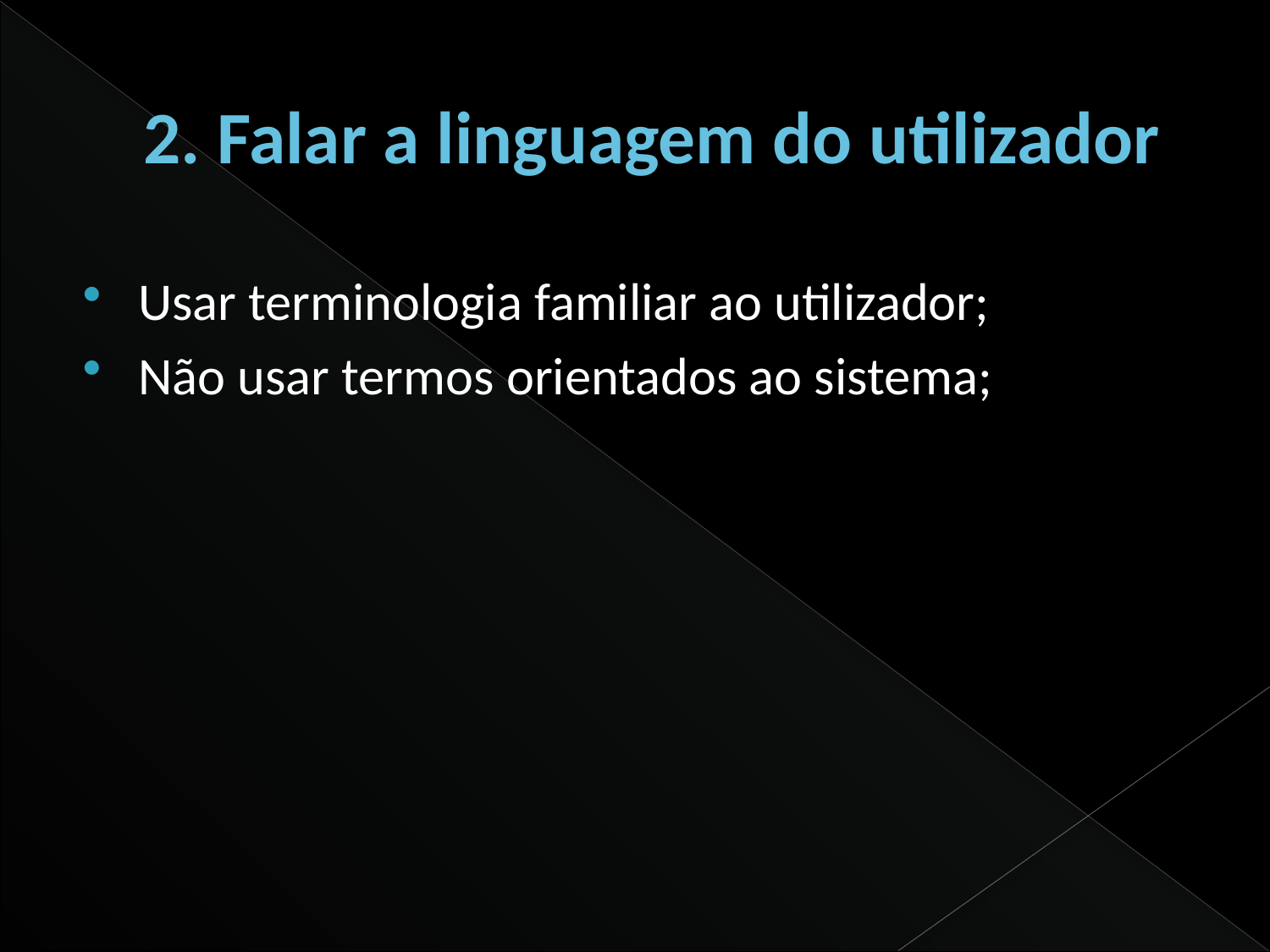

# 2. Falar a linguagem do utilizador
Usar terminologia familiar ao utilizador;
Não usar termos orientados ao sistema;